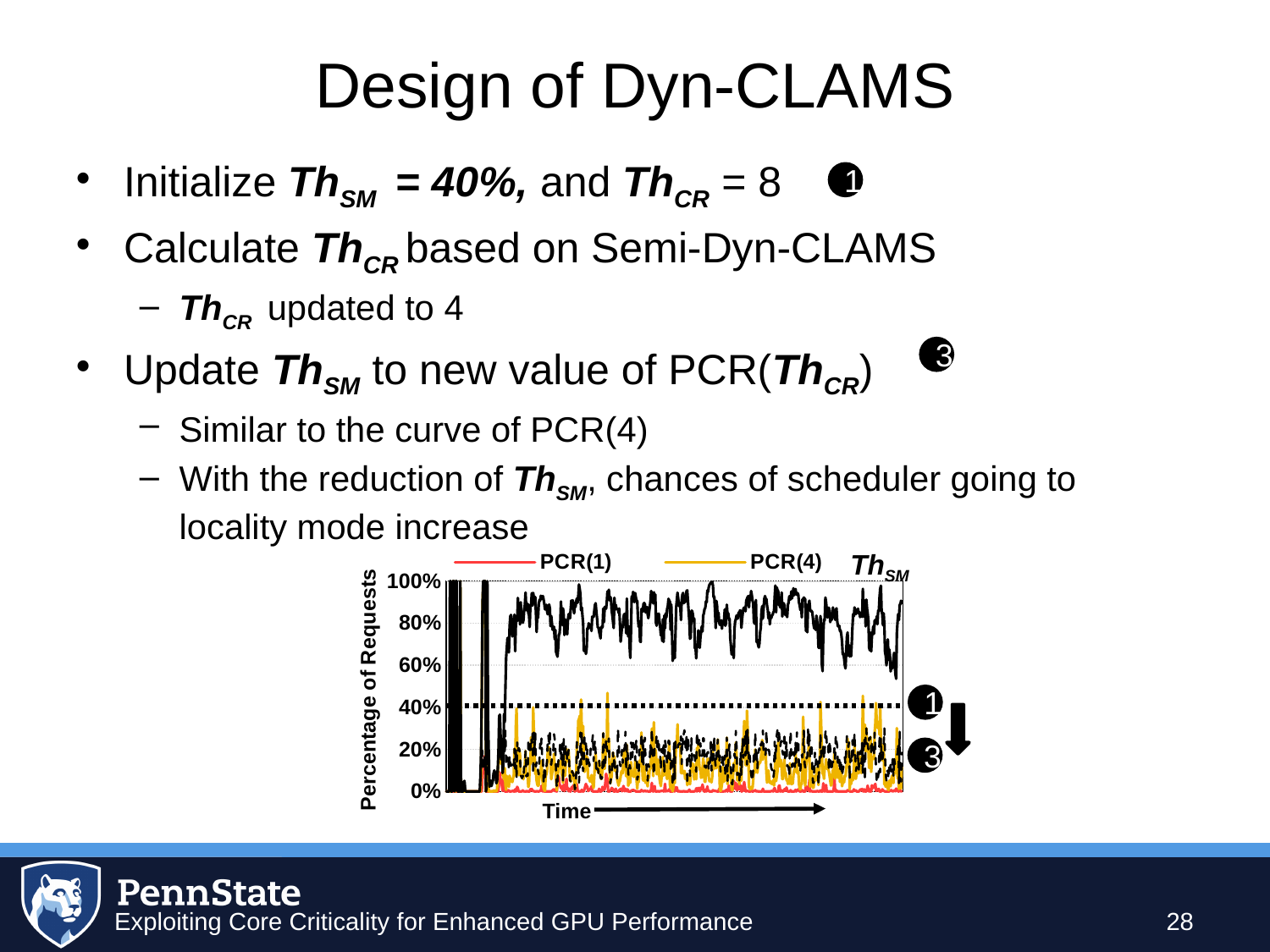

Design of Dyn-CLAMS
Initialize ThSM  = 40%, and ThCR = 8
Calculate ThCR based on Semi-Dyn-CLAMS
ThCR  updated to 4
Update ThSM to new value of PCR(ThCR)
Similar to the curve of PCR(4)
With the reduction of ThSM, chances of scheduler going to locality mode increase
1
3

### Chart

| Category | PCR(1) | PCR(4) | PCR(7) |  |
|---|---|---|---|---|
ThSM
1

3
Time
Exploiting Core Criticality for Enhanced GPU Performance
28